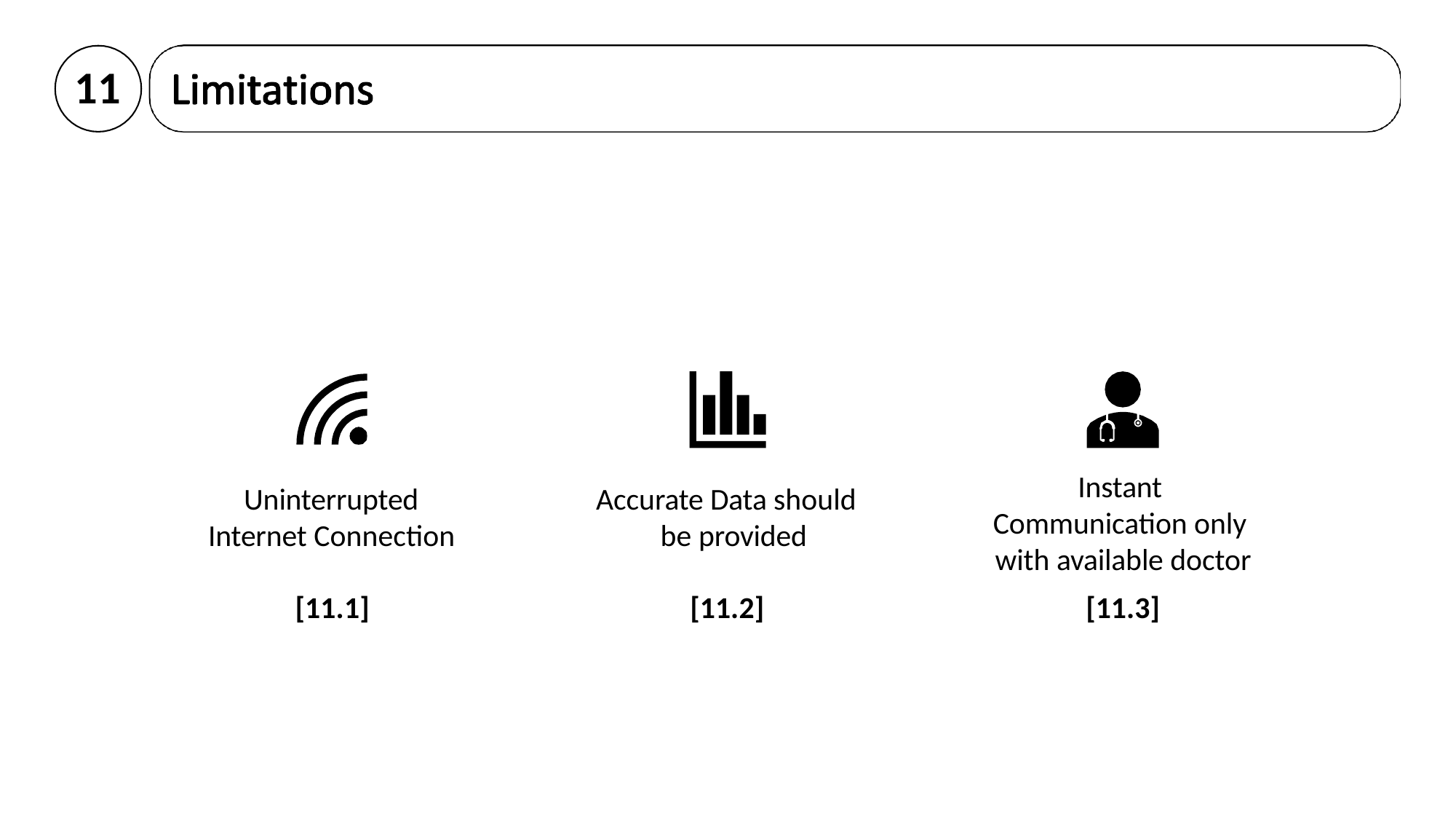

# 11

Instant  Communication only  with available doctor
[11.3]
Uninterrupted  Internet Connection
Accurate Data should  be provided
[11.1]
[11.2]